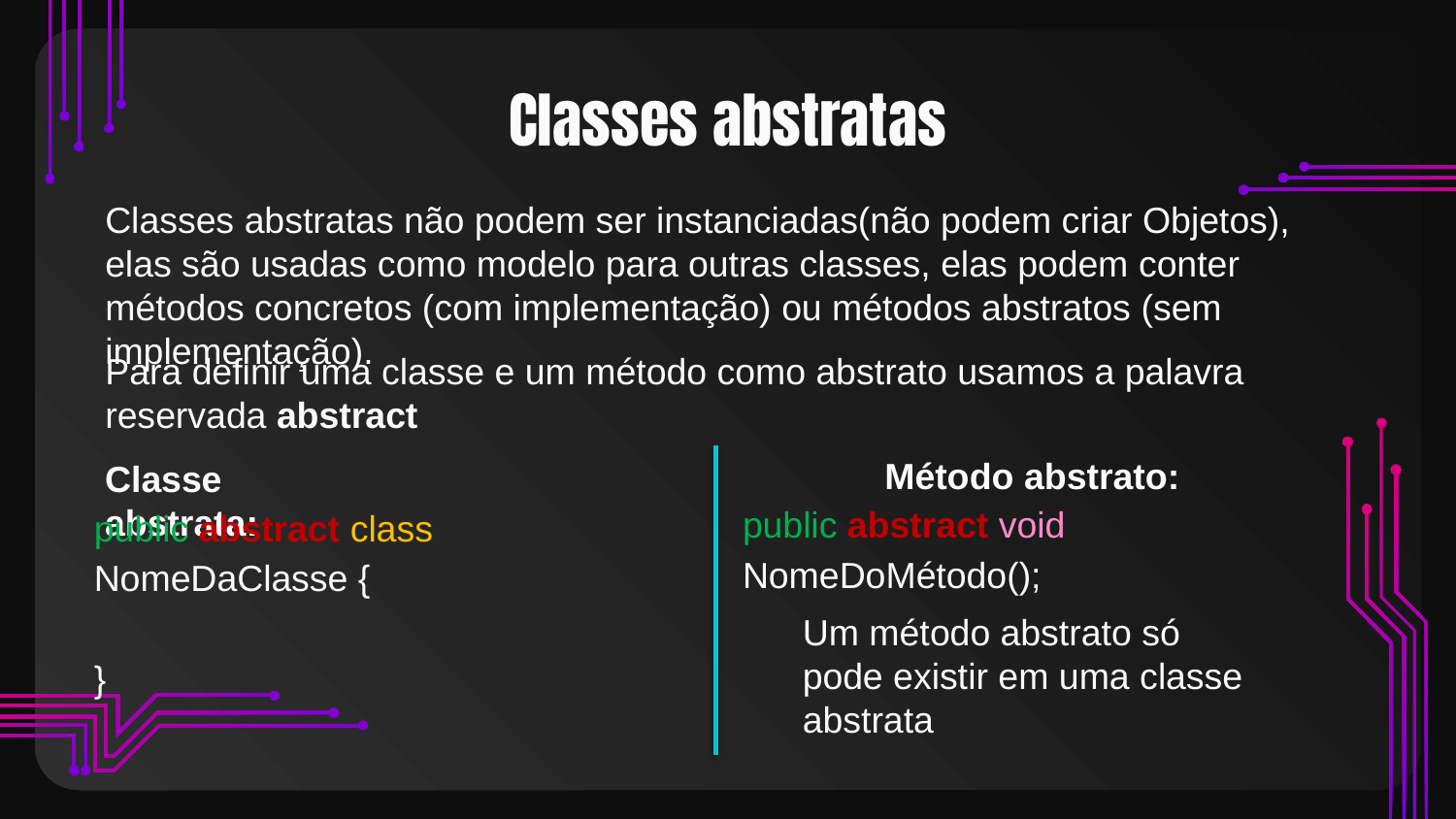

# Classes abstratas
Classes abstratas não podem ser instanciadas(não podem criar Objetos), elas são usadas como modelo para outras classes, elas podem conter métodos concretos (com implementação) ou métodos abstratos (sem implementação).
Para definir uma classe e um método como abstrato usamos a palavra reservada abstract
Método abstrato:
Classe abstrata:
public abstract void NomeDoMétodo();
public abstract class NomeDaClasse {

}

Um método abstrato só pode existir em uma classe abstrata